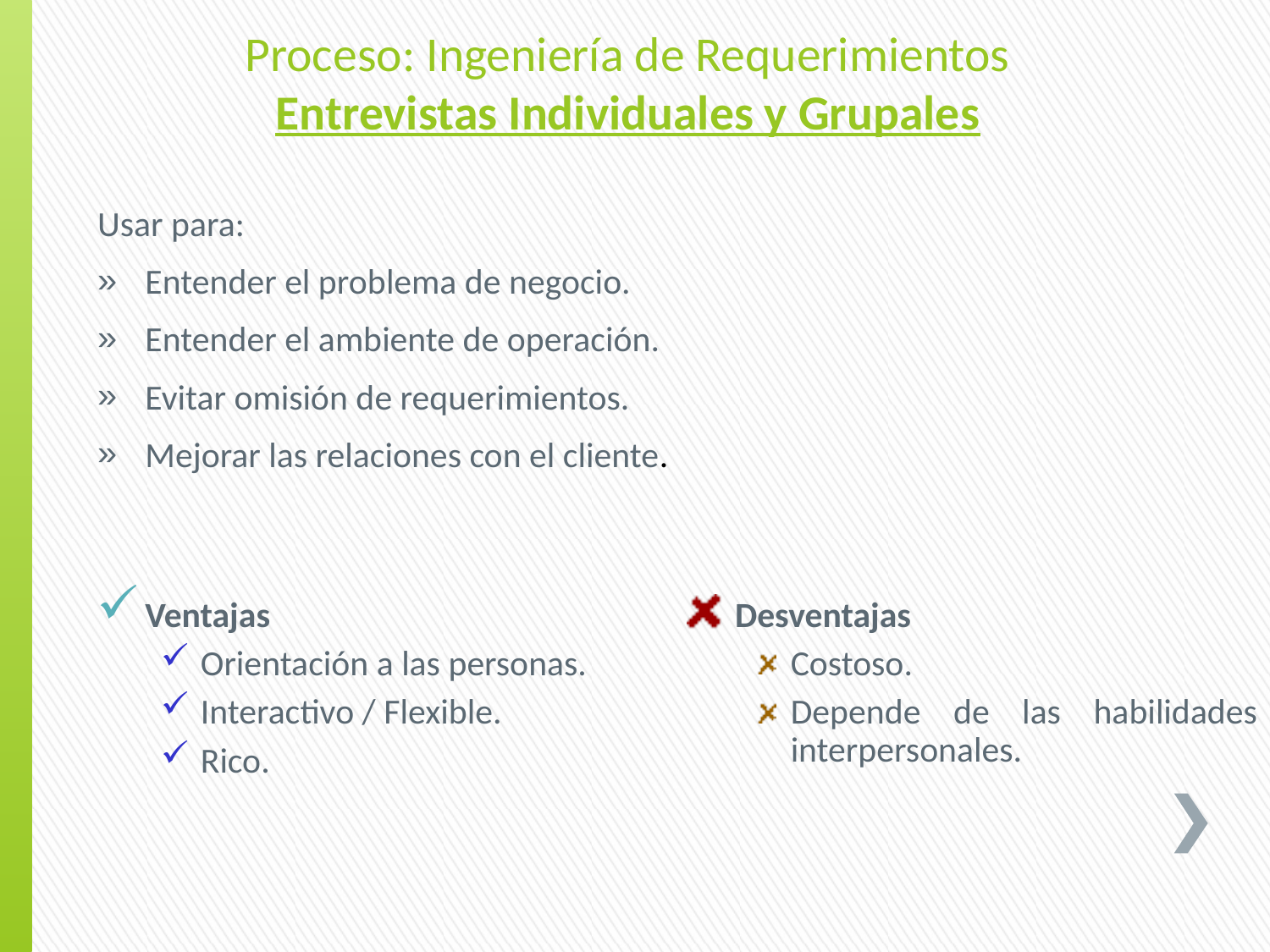

Proceso: Ingeniería de Requerimientos
Entrevistas Individuales y Grupales
Usar para:
Entender el problema de negocio.
Entender el ambiente de operación.
Evitar omisión de requerimientos.
Mejorar las relaciones con el cliente.
Ventajas
Orientación a las personas.
Interactivo / Flexible.
Rico.
Desventajas
Costoso.
Depende de las habilidades interpersonales.